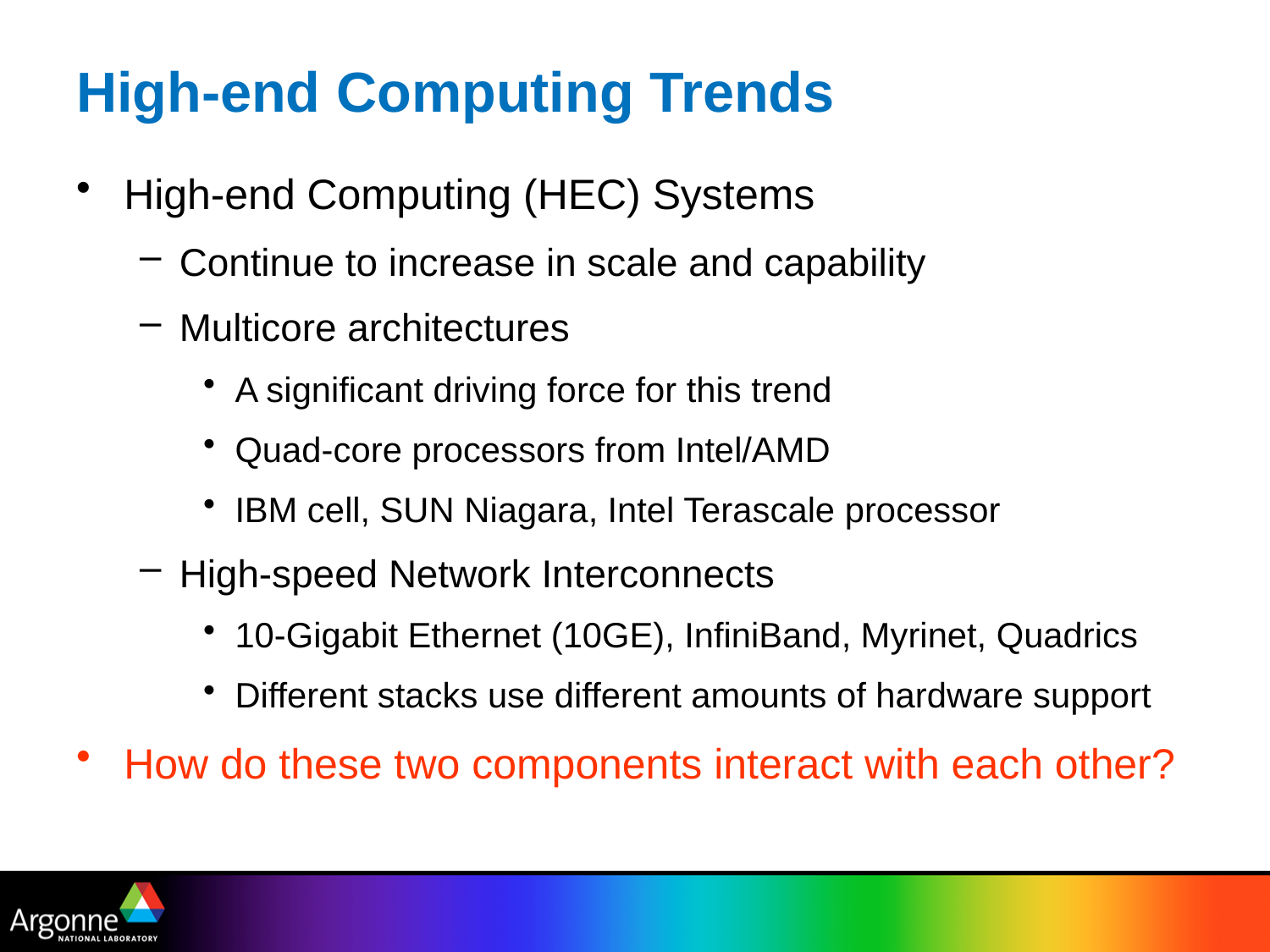

# High-end Computing Trends
High-end Computing (HEC) Systems
Continue to increase in scale and capability
Multicore architectures
A significant driving force for this trend
Quad-core processors from Intel/AMD
IBM cell, SUN Niagara, Intel Terascale processor
High-speed Network Interconnects
10-Gigabit Ethernet (10GE), InfiniBand, Myrinet, Quadrics
Different stacks use different amounts of hardware support
How do these two components interact with each other?